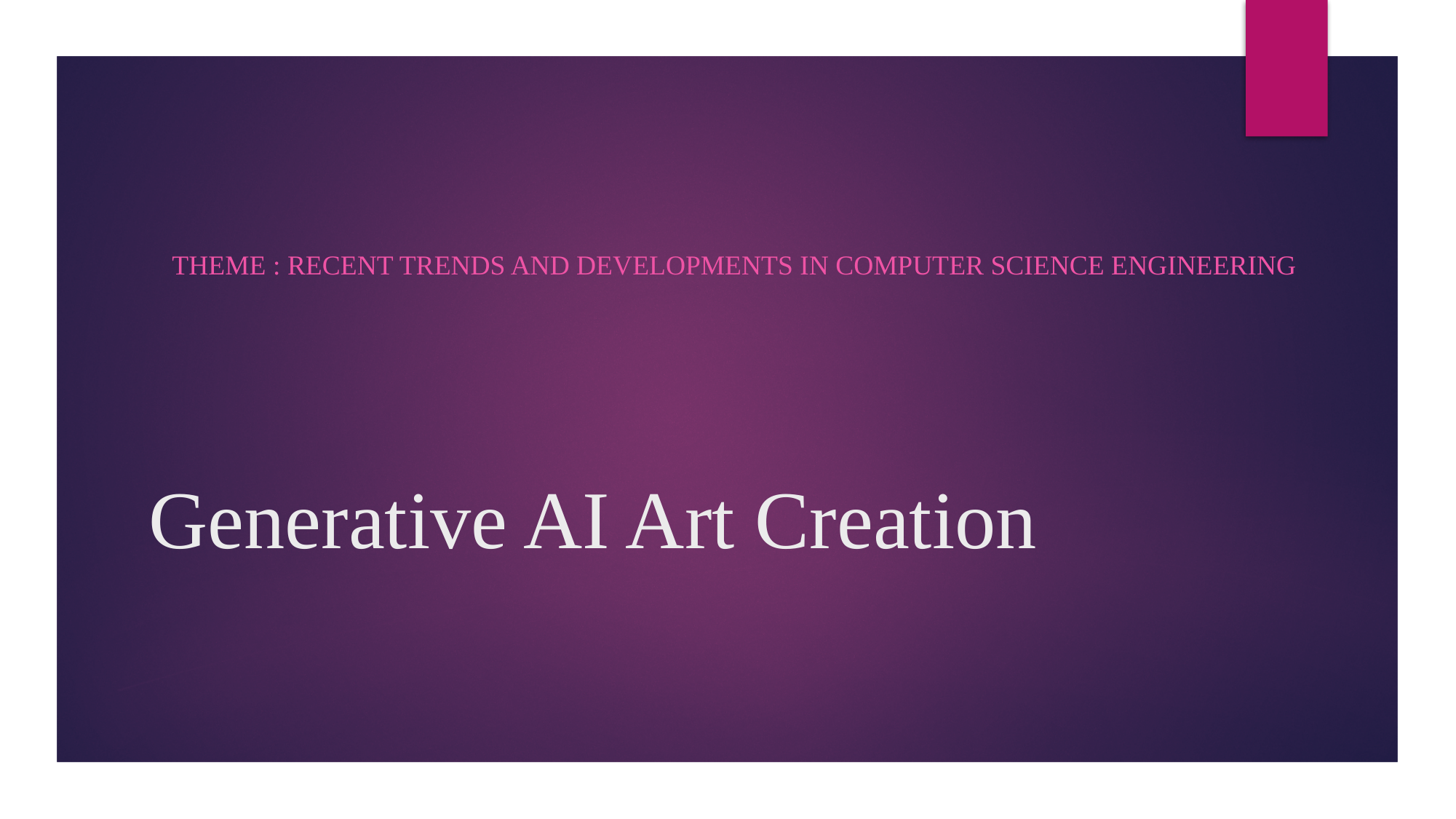

Theme : recent trends and developments in computer science engineering
# Generative AI Art Creation